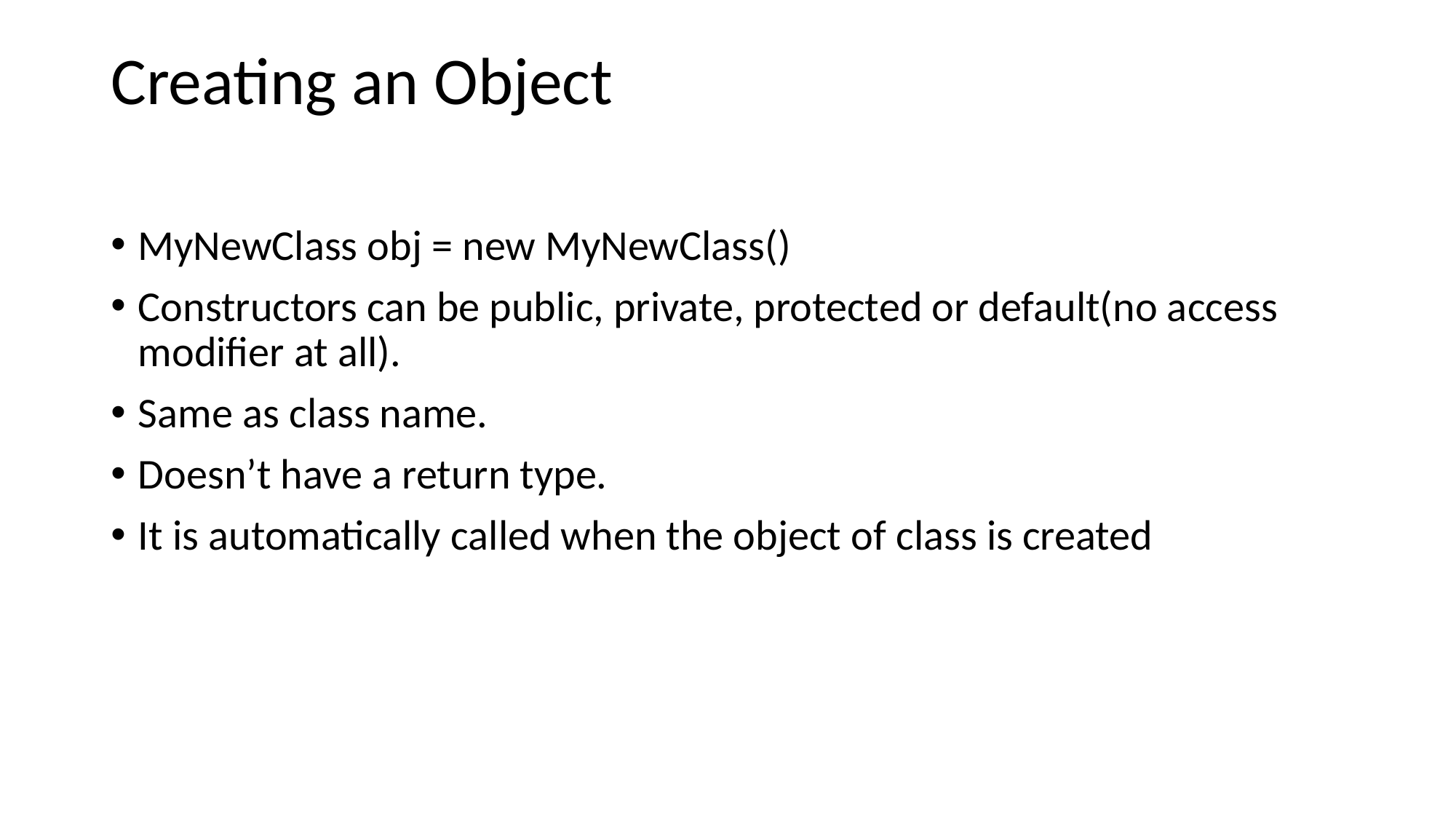

# Creating an Object
MyNewClass obj = new MyNewClass()
Constructors can be public, private, protected or default(no access modifier at all).
Same as class name.
Doesn’t have a return type.
It is automatically called when the object of class is created